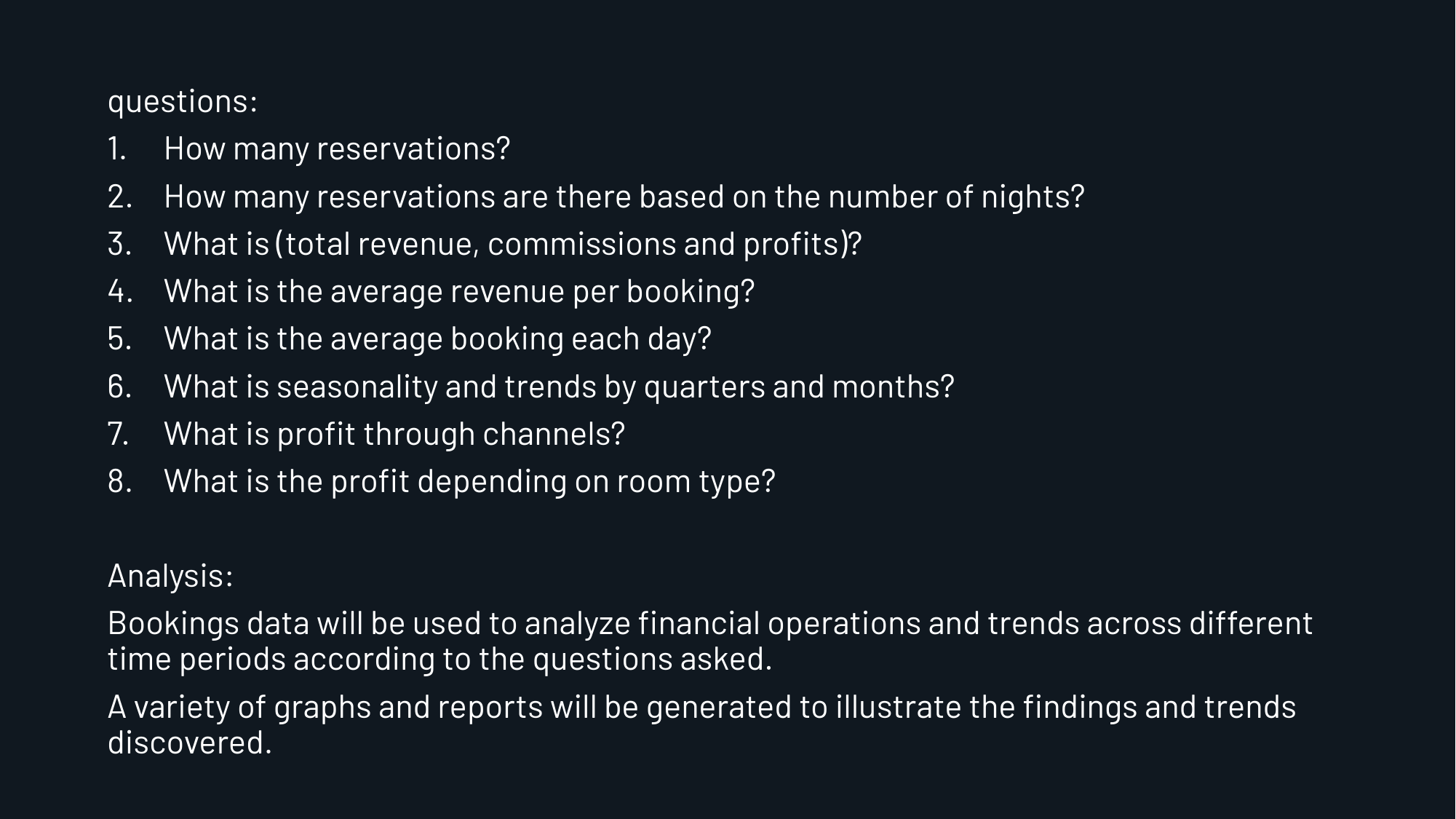

questions:
How many reservations?
How many reservations are there based on the number of nights?
What is (total revenue, commissions and profits)?
What is the average revenue per booking?
What is the average booking each day?
What is seasonality and trends by quarters and months?
What is profit through channels?
What is the profit depending on room type?

Analysis:
Bookings data will be used to analyze financial operations and trends across different time periods according to the questions asked.
A variety of graphs and reports will be generated to illustrate the findings and trends discovered.